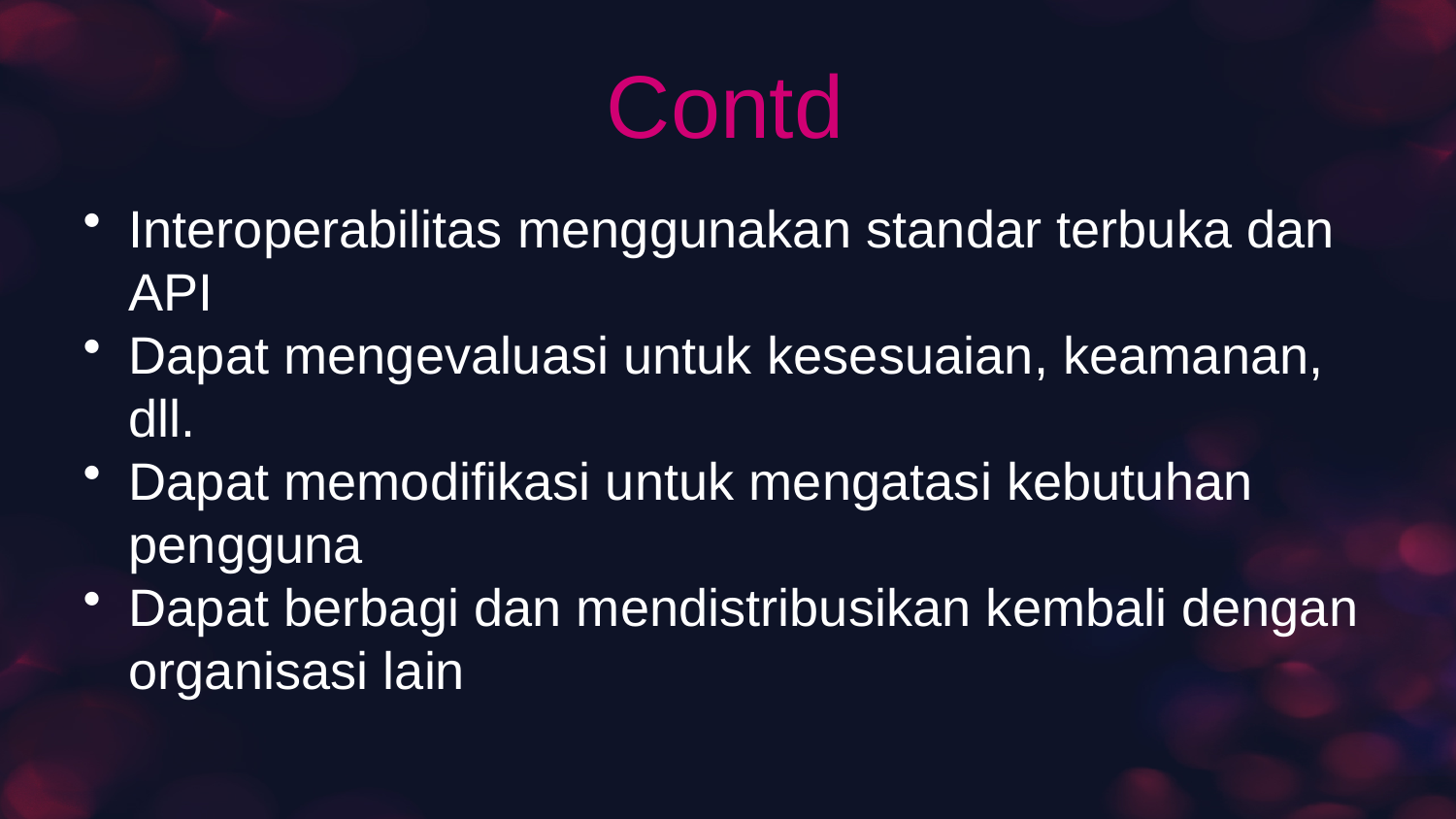

# Contd
Interoperabilitas menggunakan standar terbuka dan API
Dapat mengevaluasi untuk kesesuaian, keamanan, dll.
Dapat memodifikasi untuk mengatasi kebutuhan pengguna
Dapat berbagi dan mendistribusikan kembali dengan organisasi lain